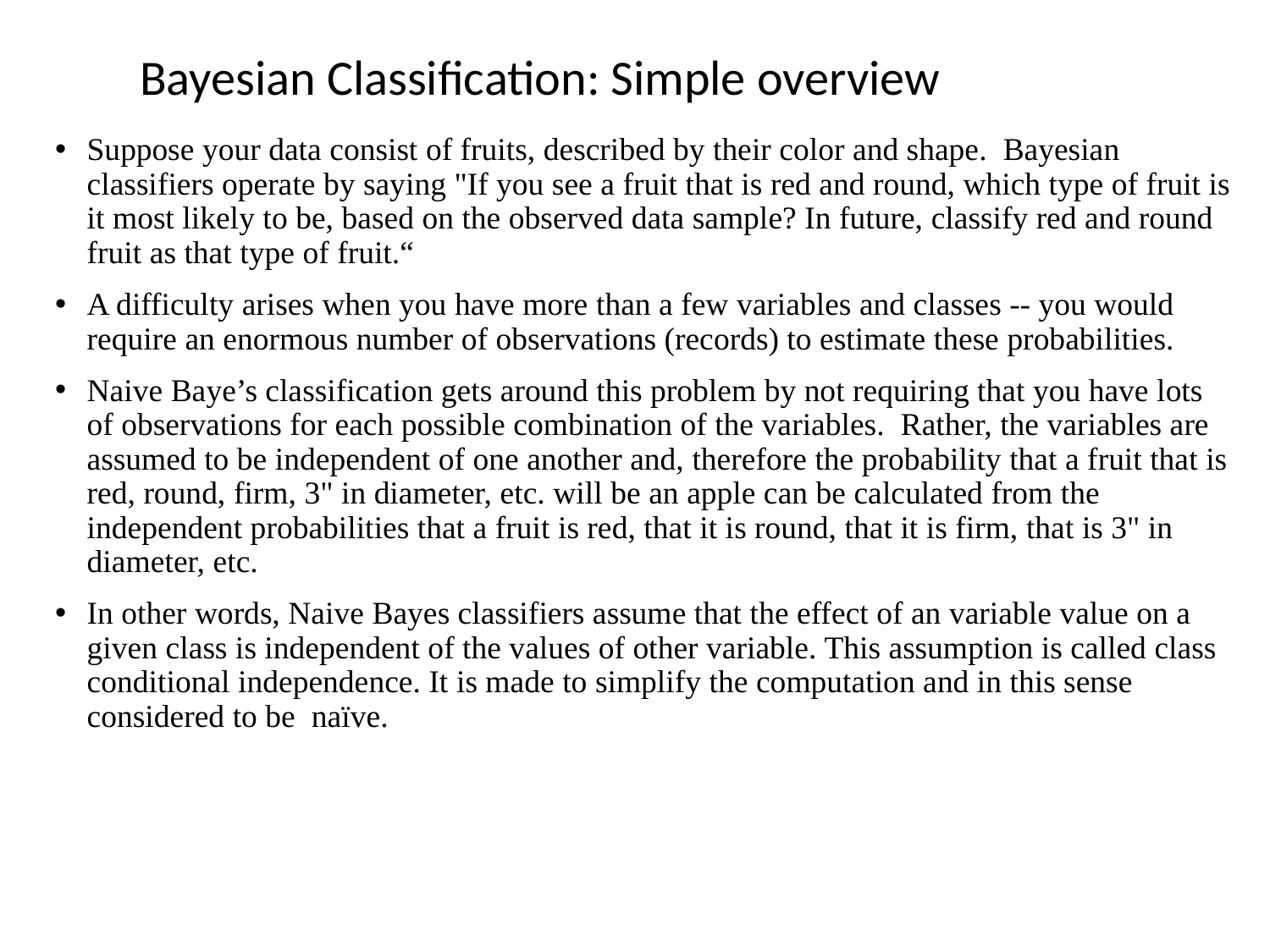

# Bayesian Classification: Simple overview
Suppose your data consist of fruits, described by their color and shape.  Bayesian classifiers operate by saying "If you see a fruit that is red and round, which type of fruit is it most likely to be, based on the observed data sample? In future, classify red and round fruit as that type of fruit.“
A difficulty arises when you have more than a few variables and classes -- you would require an enormous number of observations (records) to estimate these probabilities.
Naive Baye’s classification gets around this problem by not requiring that you have lots of observations for each possible combination of the variables.  Rather, the variables are assumed to be independent of one another and, therefore the probability that a fruit that is red, round, firm, 3" in diameter, etc. will be an apple can be calculated from the independent probabilities that a fruit is red, that it is round, that it is firm, that is 3" in diameter, etc.
In other words, Naive Bayes classifiers assume that the effect of an variable value on a given class is independent of the values of other variable. This assumption is called class conditional independence. It is made to simplify the computation and in this sense considered to be  naïve.